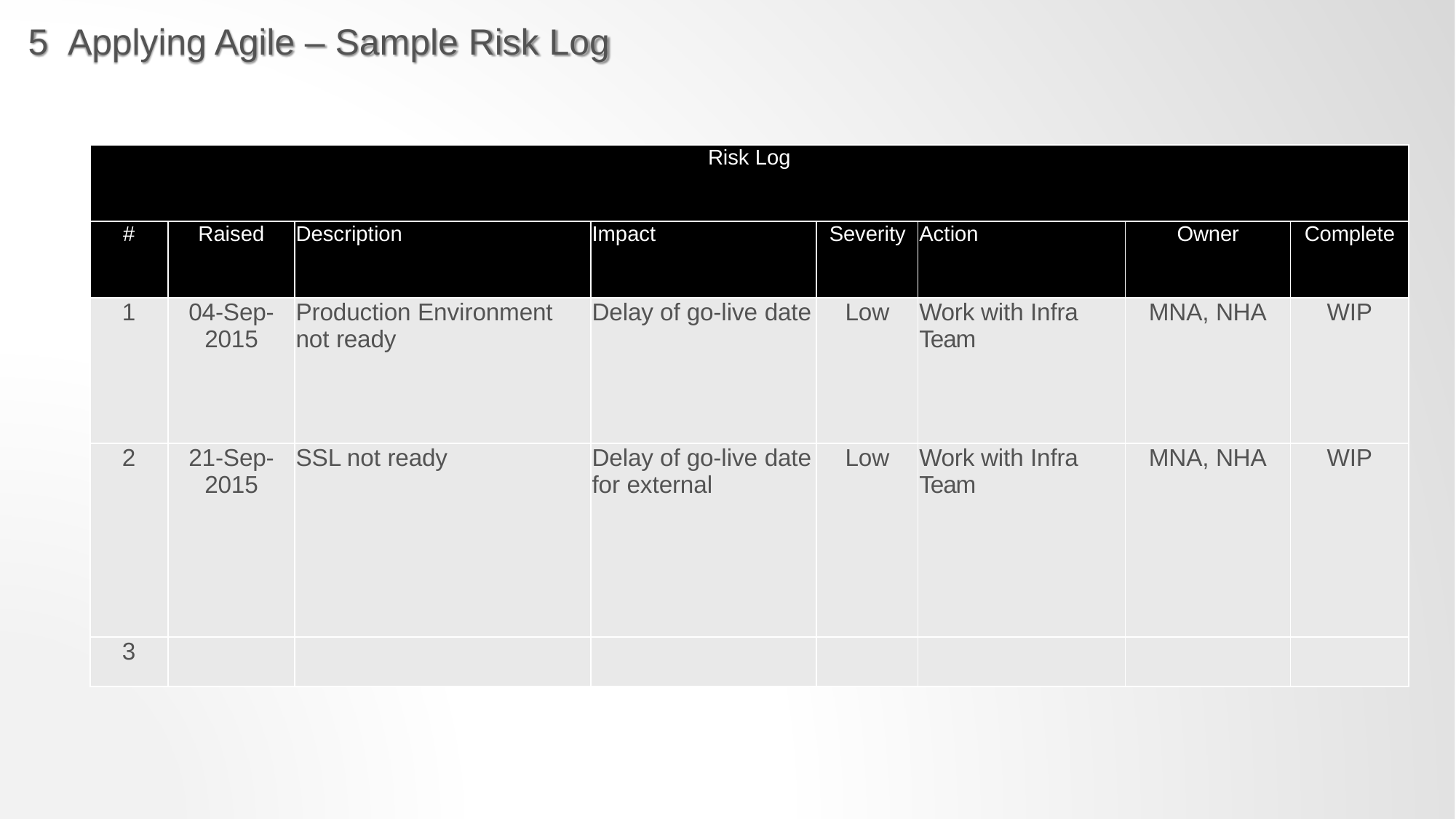

# 5	Applying Agile – Sample Risk Log
| Risk Log |  |  |  |  |  |  |  |
| --- | --- | --- | --- | --- | --- | --- | --- |
| # | Raised | Description | Impact | Severity | Action | Owner | Complete |
| 1 | 04-Sep- 2015 | Production Environment not ready | Delay of go-live date | Low | Work with Infra Team | MNA, NHA | WIP |
| 2 | 21-Sep- 2015 | SSL not ready | Delay of go-live date for external | Low | Work with Infra Team | MNA, NHA | WIP |
| 3 |  |  |  |  |  |  |  |